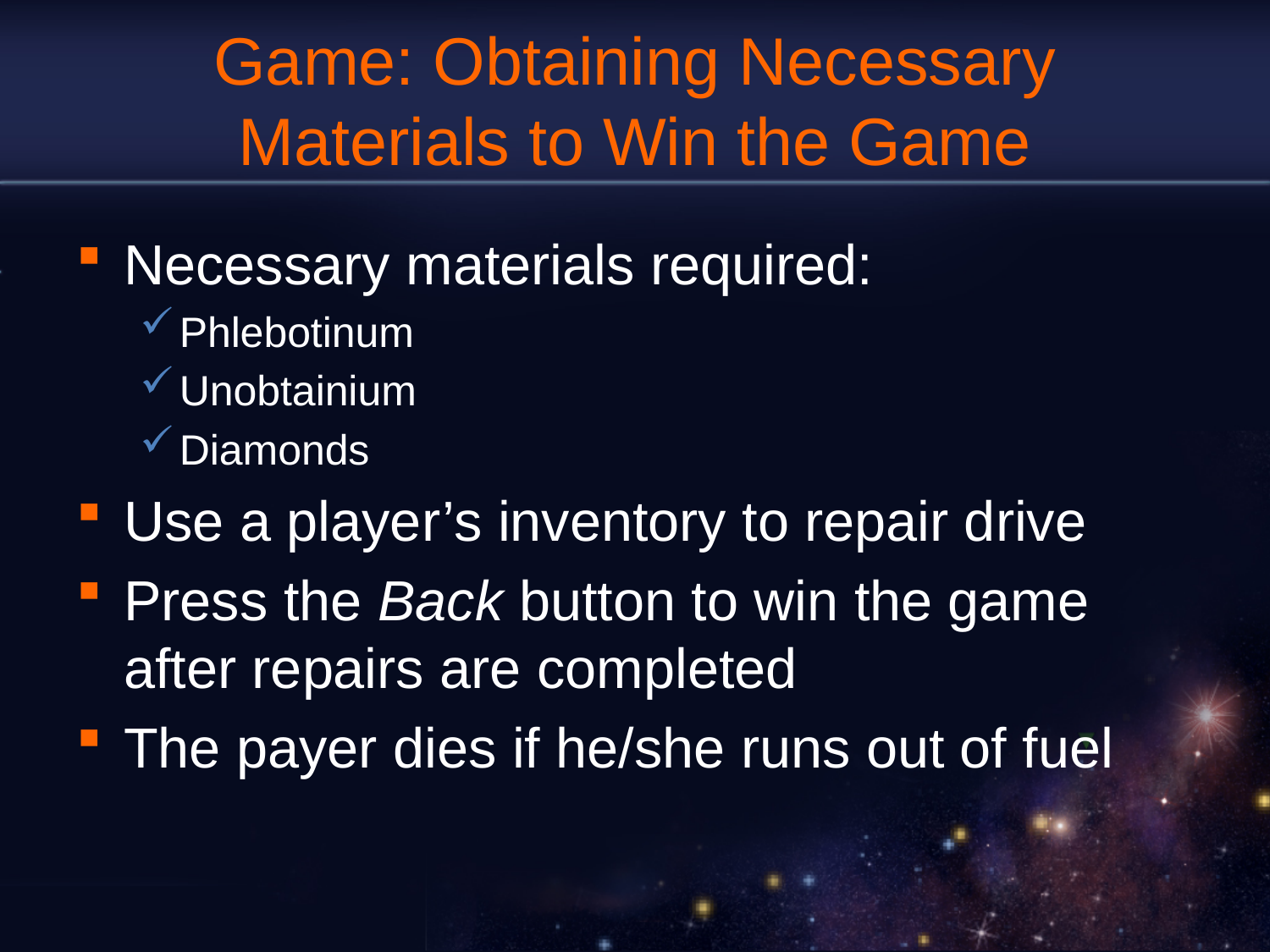

# Game: Obtaining Necessary Materials to Win the Game
Necessary materials required:
Phlebotinum
Unobtainium
Diamonds
Use a player’s inventory to repair drive
Press the Back button to win the game after repairs are completed
The payer dies if he/she runs out of fuel